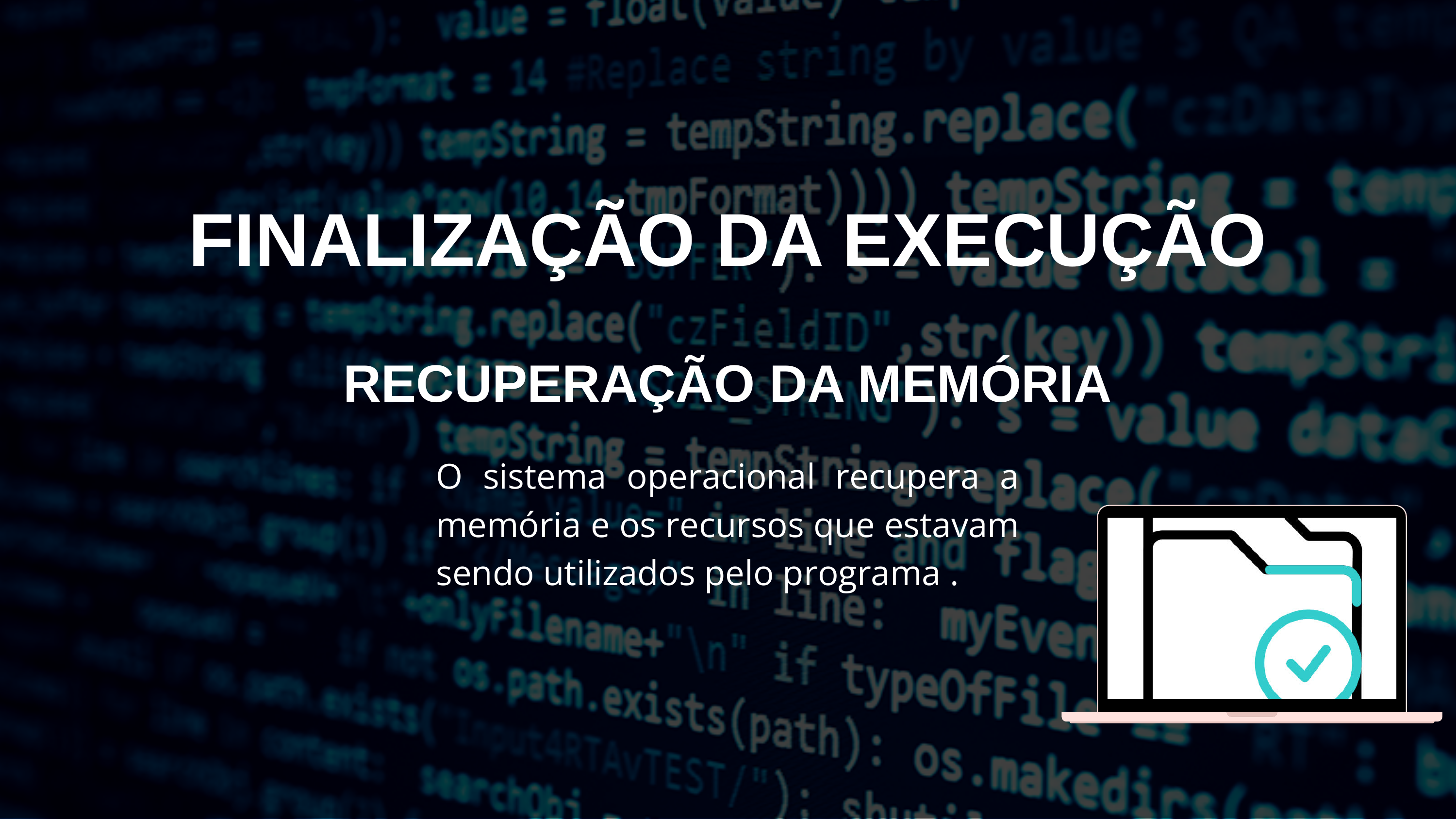

FINALIZAÇÃO DA EXECUÇÃO
RECUPERAÇÃO DA MEMÓRIA
O sistema operacional recupera a memória e os recursos que estavam sendo utilizados pelo programa .